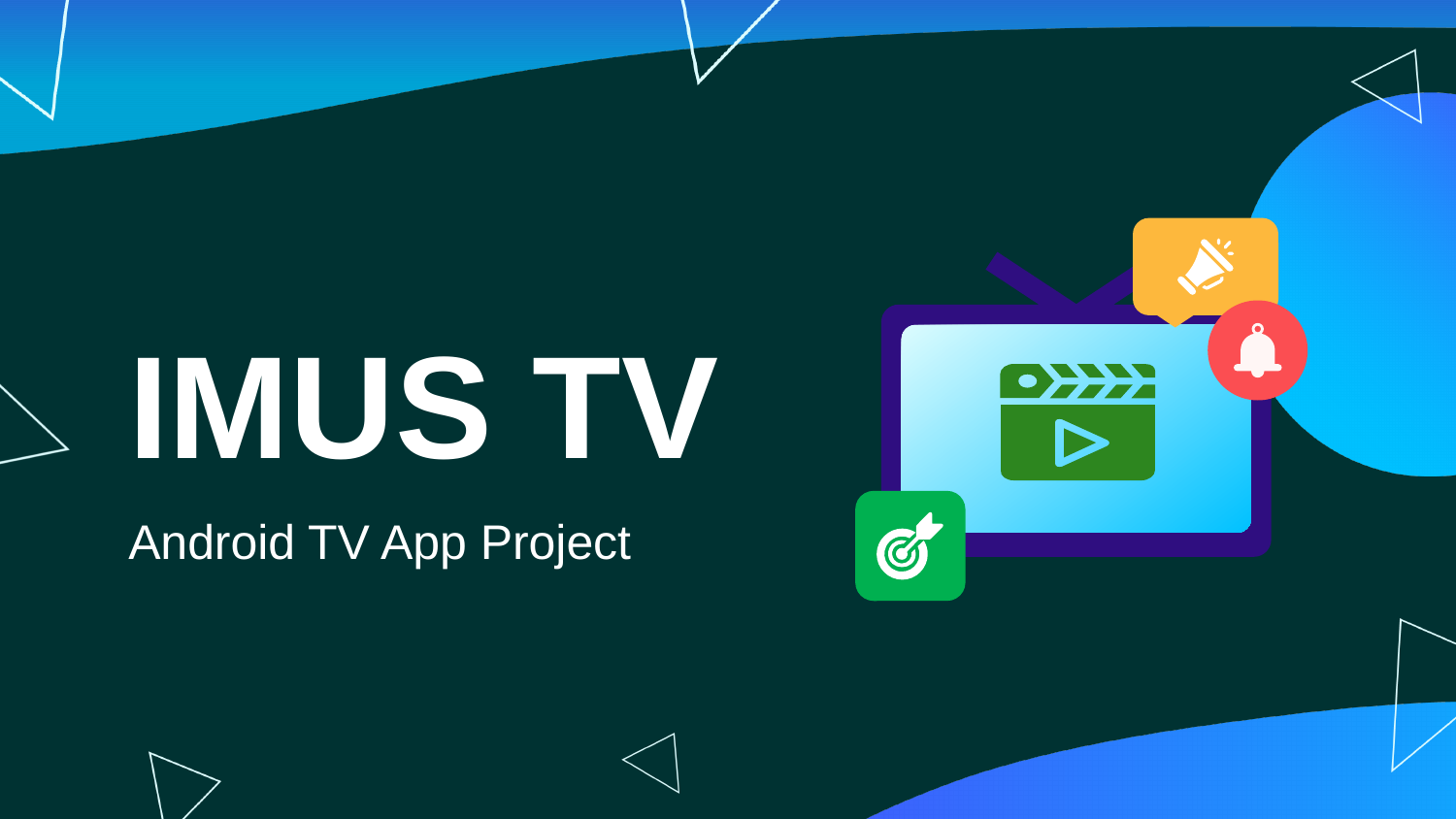

# IMUS TV
Android TV App Project